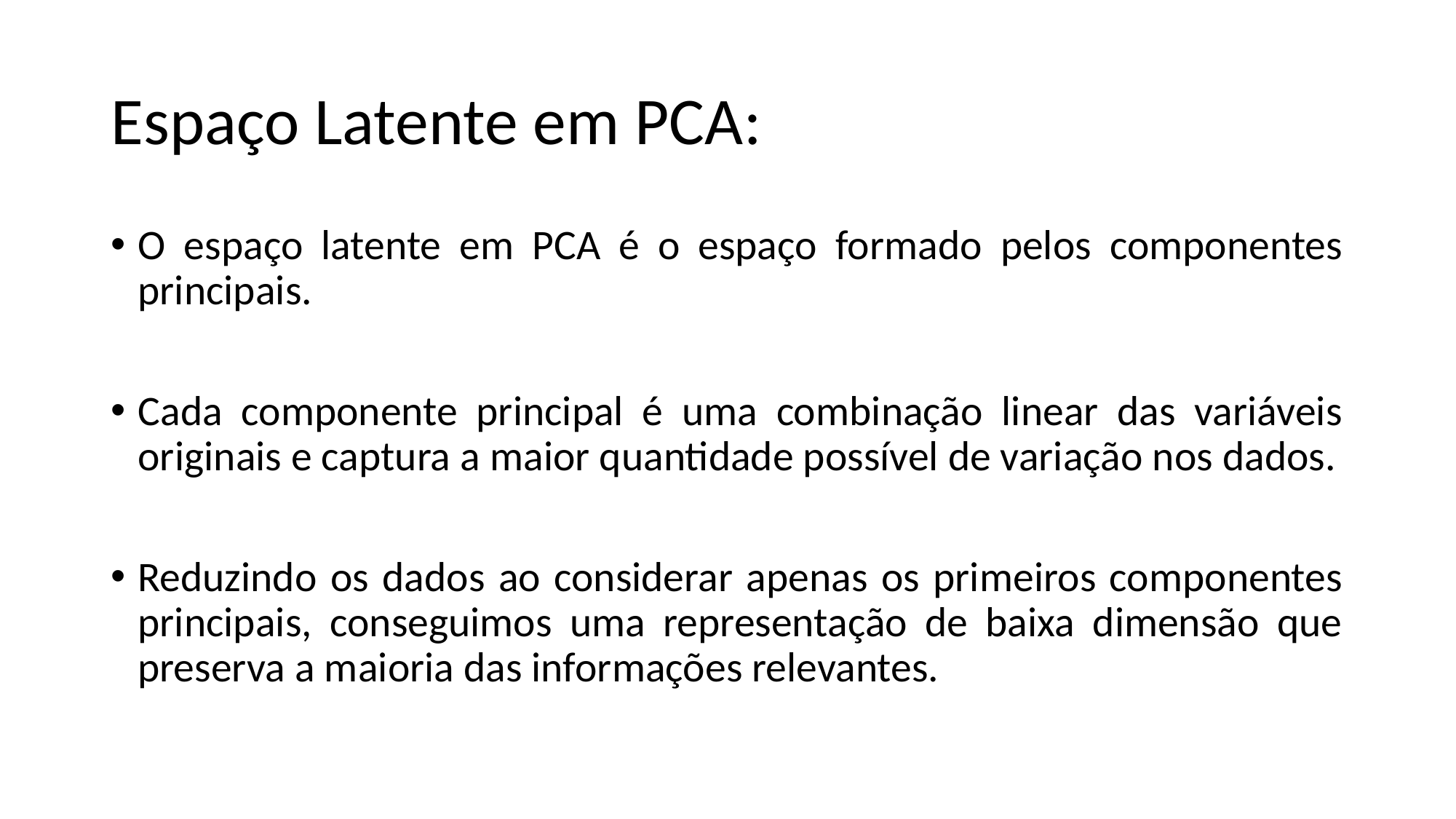

# Espaço Latente em PCA:
O espaço latente em PCA é o espaço formado pelos componentes principais.

Cada componente principal é uma combinação linear das variáveis originais e captura a maior quantidade possível de variação nos dados.

Reduzindo os dados ao considerar apenas os primeiros componentes principais, conseguimos uma representação de baixa dimensão que preserva a maioria das informações relevantes.